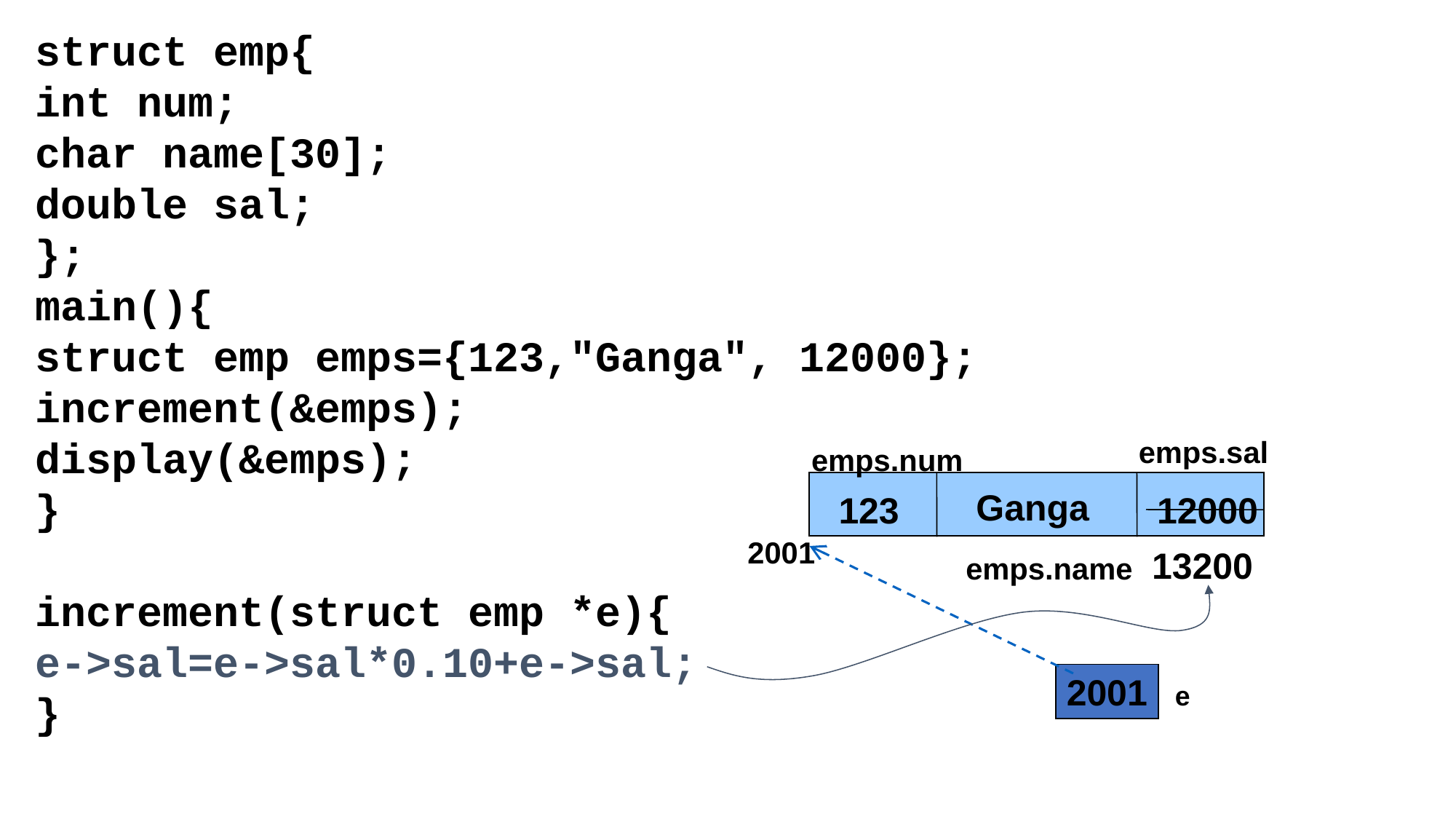

struct emp{
int num;
char name[30];
double sal;
};
main(){
struct emp emps={123,"Ganga", 12000};
increment(&emps);
display(&emps);
}

increment(struct emp *e){
e->sal=e->sal*0.10+e->sal;
}
emps.sal
emps.num

Ganga
123
12000

2001
13200
emps.name

2001
e